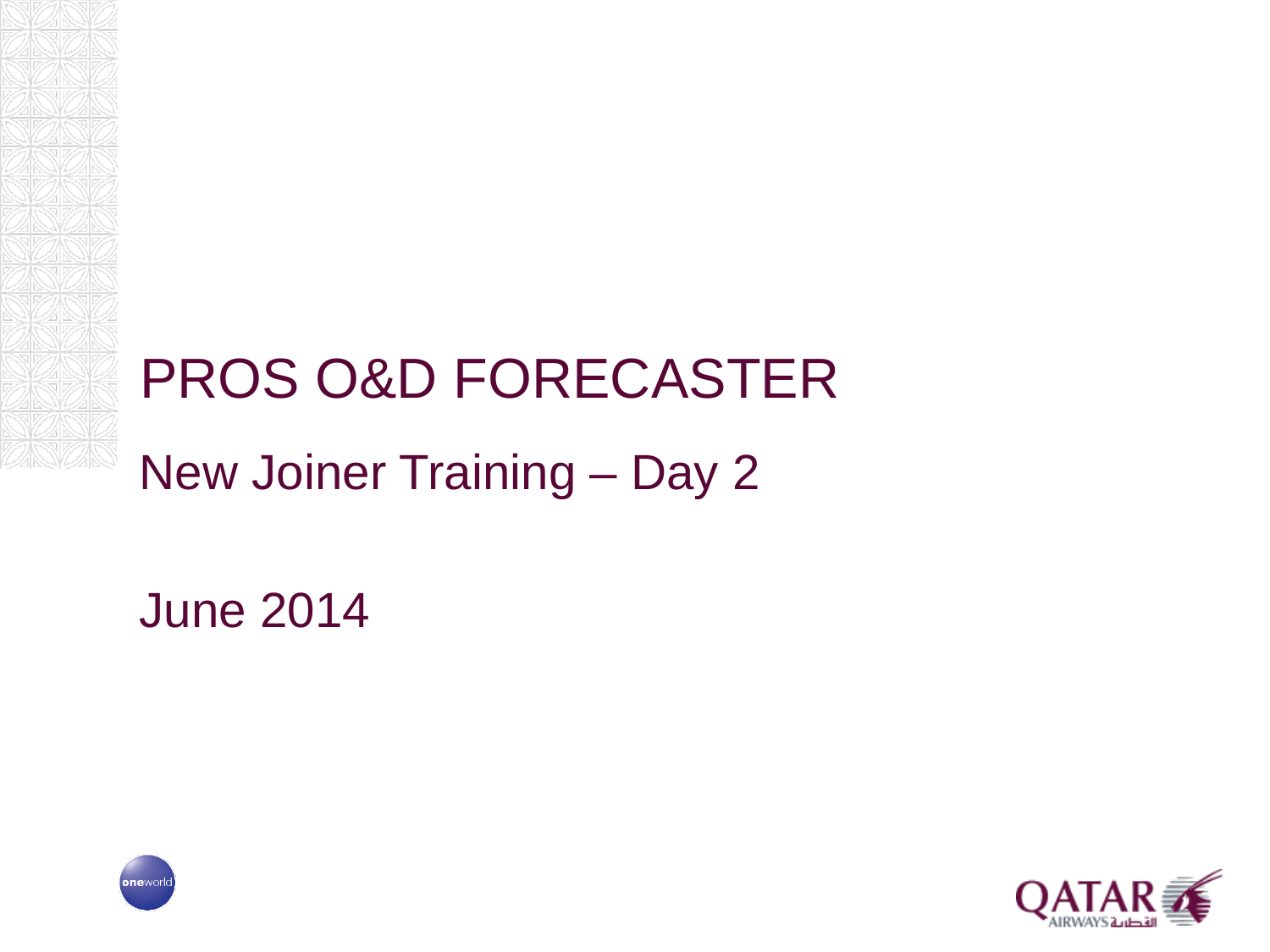

PROS O&D FORECASTER
New Joiner Training – Day 2

June 2014